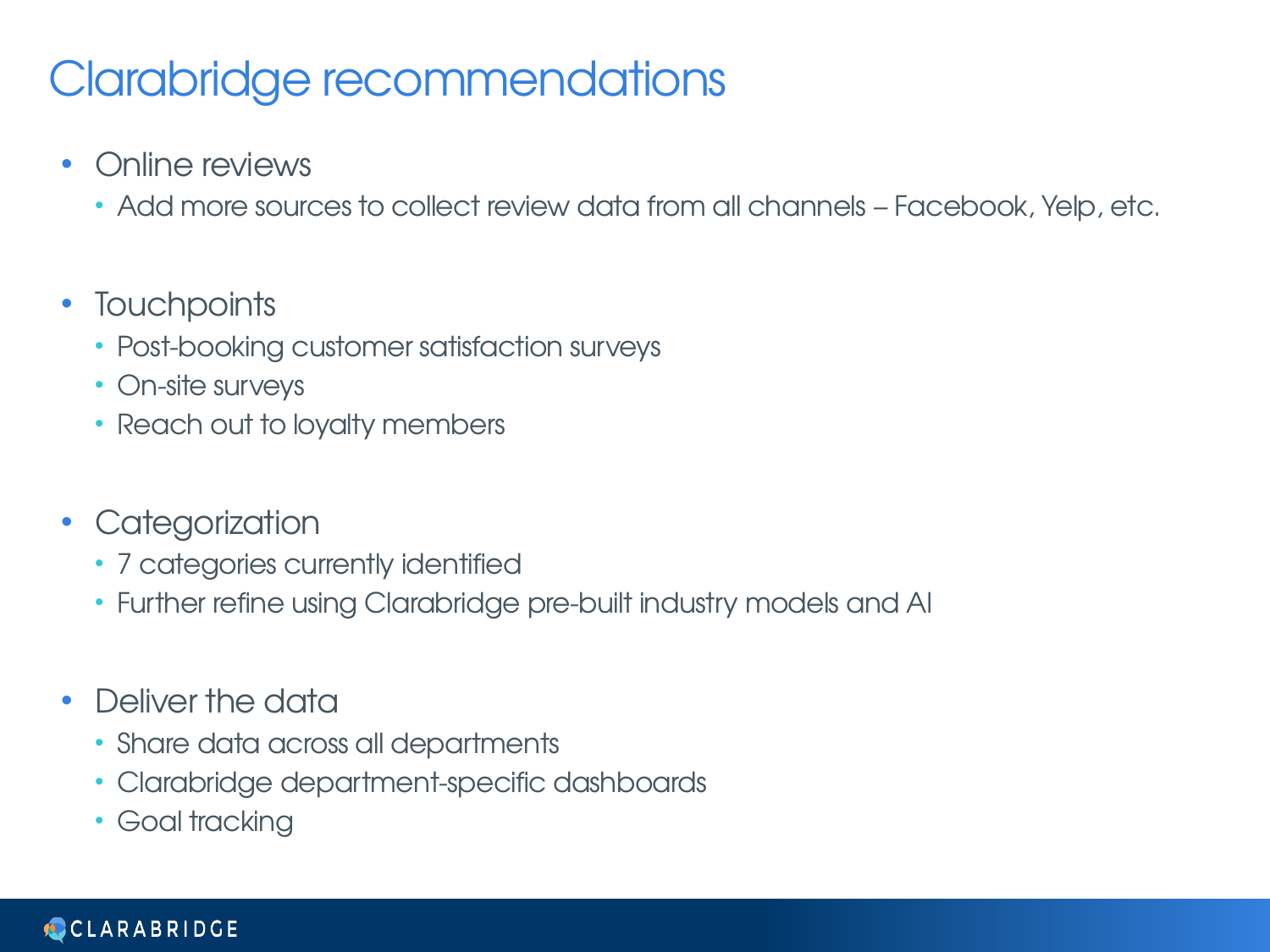

# Clarabridge recommendations
Online reviews
Add more sources to collect review data from all channels – Facebook, Yelp, etc.

Touchpoints
Post-booking customer satisfaction surveys
On-site surveys
Reach out to loyalty members

Categorization
7 categories currently identified
Further refine using Clarabridge pre-built industry models and AI

Deliver the data
Share data across all departments
Clarabridge department-specific dashboards
Goal tracking